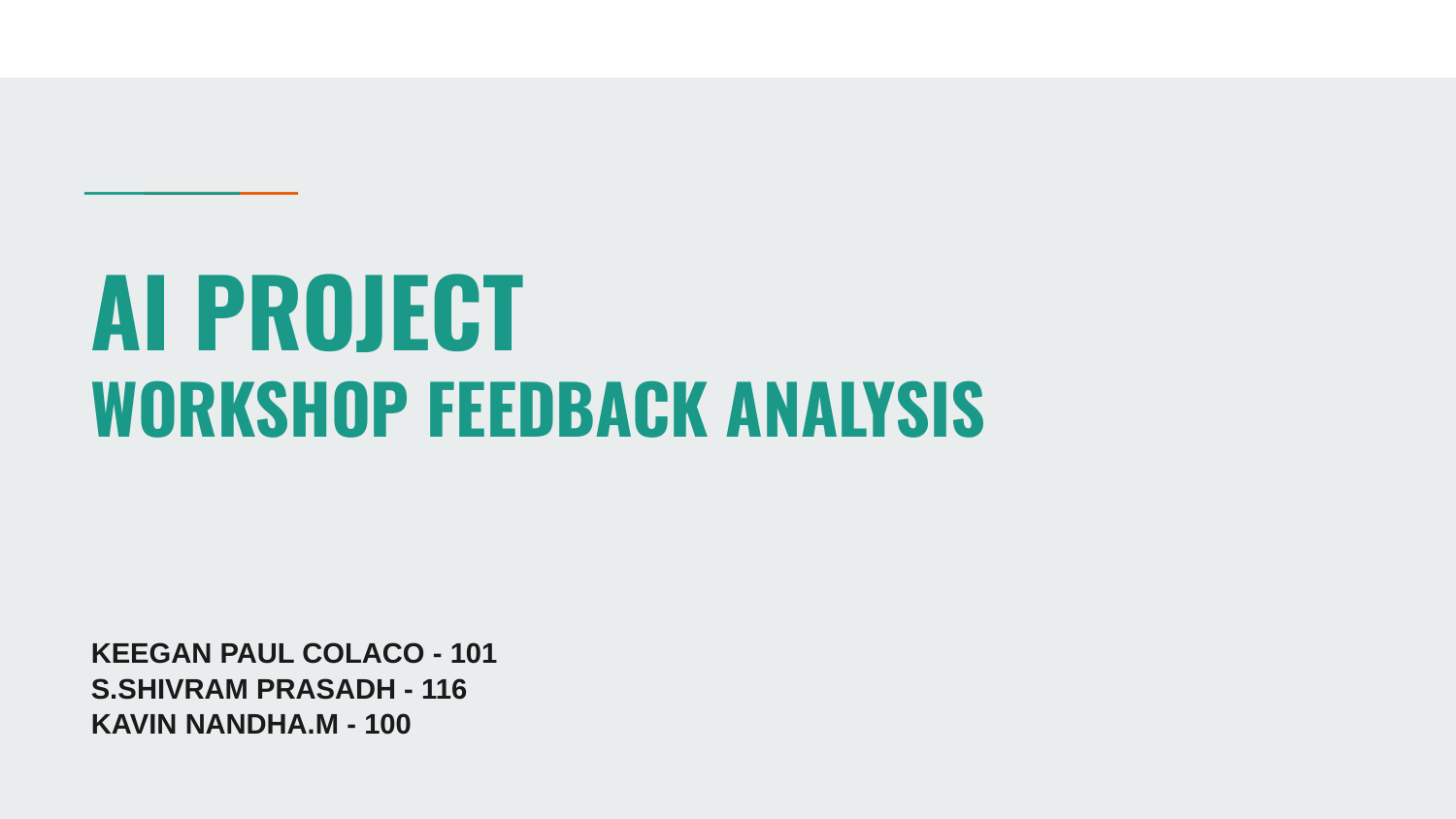

# AI PROJECT
WORKSHOP FEEDBACK ANALYSIS
KEEGAN PAUL COLACO - 101
S.SHIVRAM PRASADH - 116
KAVIN NANDHA.M - 100